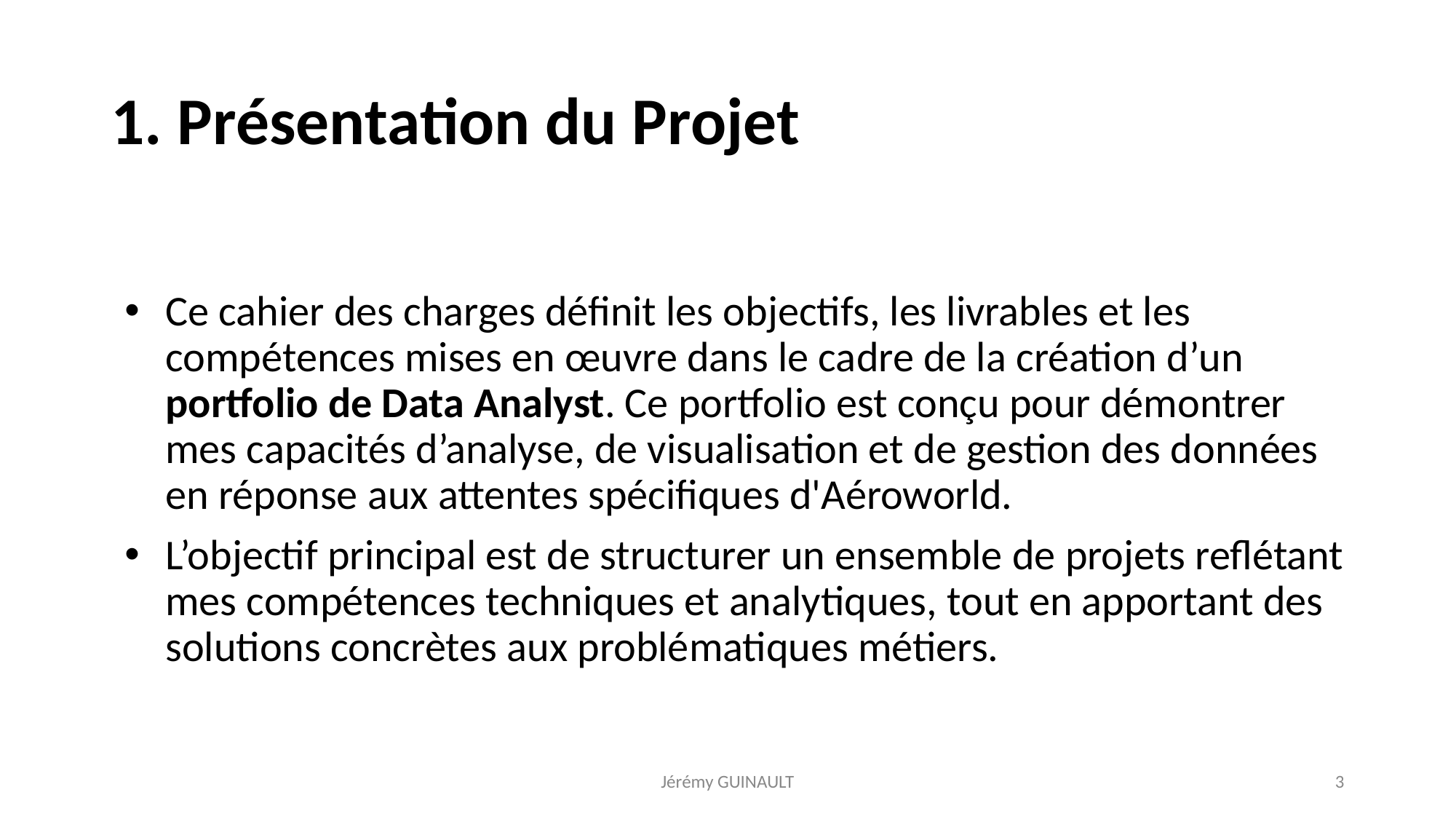

# 1. Présentation du Projet

Ce cahier des charges définit les objectifs, les livrables et les compétences mises en œuvre dans le cadre de la création d’un portfolio de Data Analyst. Ce portfolio est conçu pour démontrer mes capacités d’analyse, de visualisation et de gestion des données en réponse aux attentes spécifiques d'Aéroworld.
L’objectif principal est de structurer un ensemble de projets reflétant mes compétences techniques et analytiques, tout en apportant des solutions concrètes aux problématiques métiers.

Jérémy GUINAULT
3